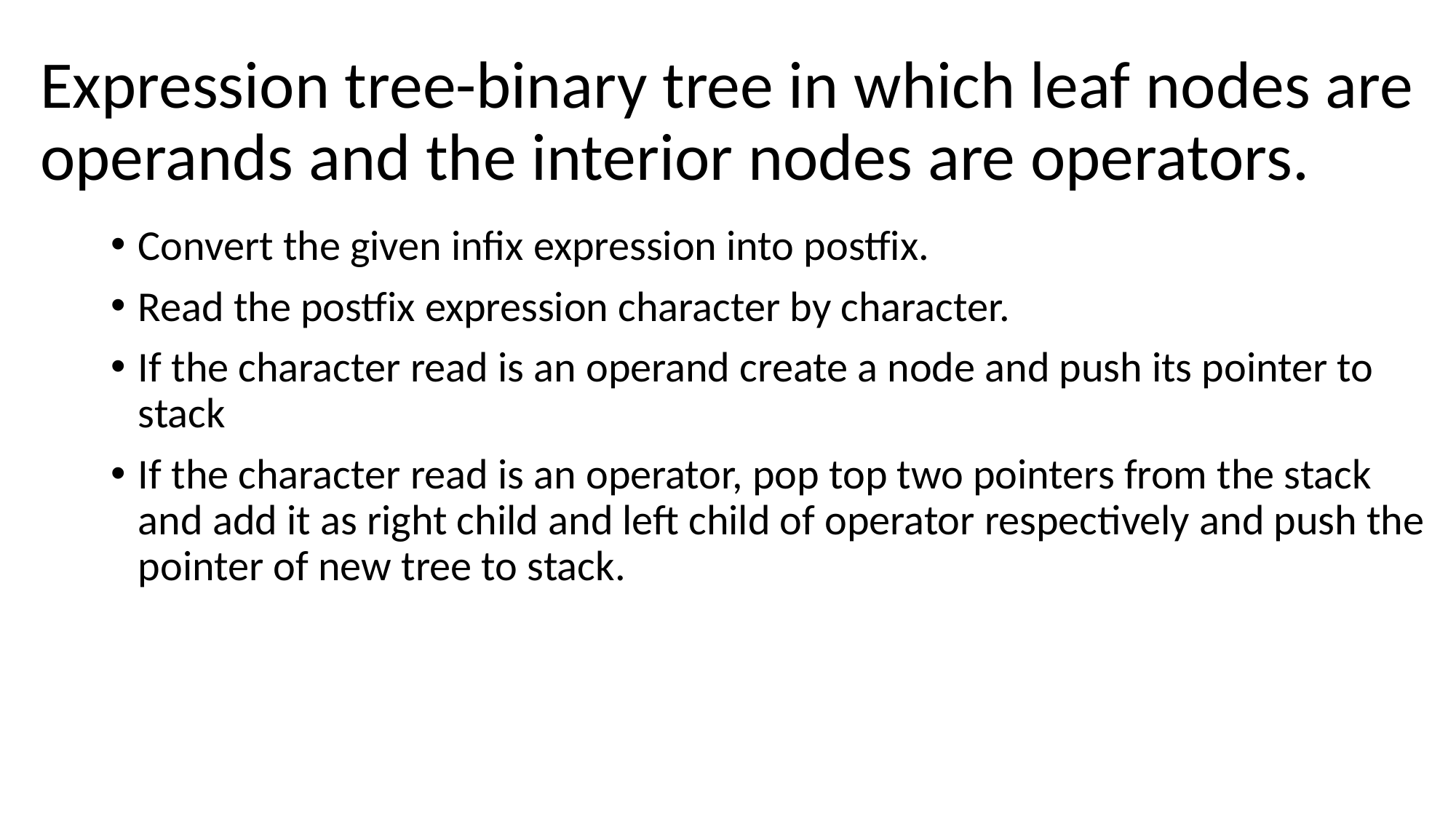

# Expression tree-binary tree in which leaf nodes are operands and the interior nodes are operators.
Convert the given infix expression into postfix.
Read the postfix expression character by character.
If the character read is an operand create a node and push its pointer to stack
If the character read is an operator, pop top two pointers from the stack and add it as right child and left child of operator respectively and push the pointer of new tree to stack.